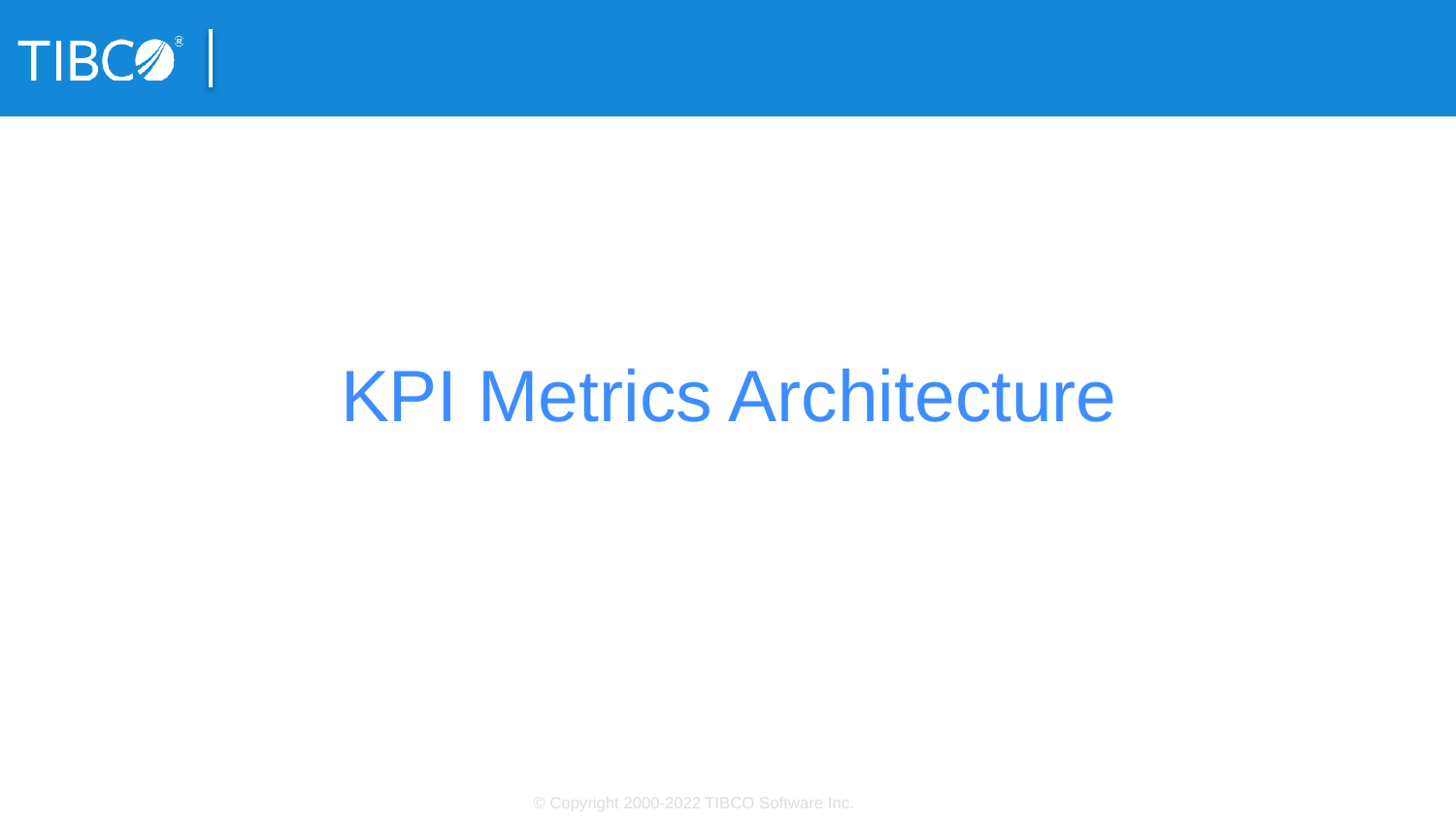

# KPI Metrics Architecture
© Copyright 2000-2022 TIBCO Software Inc.